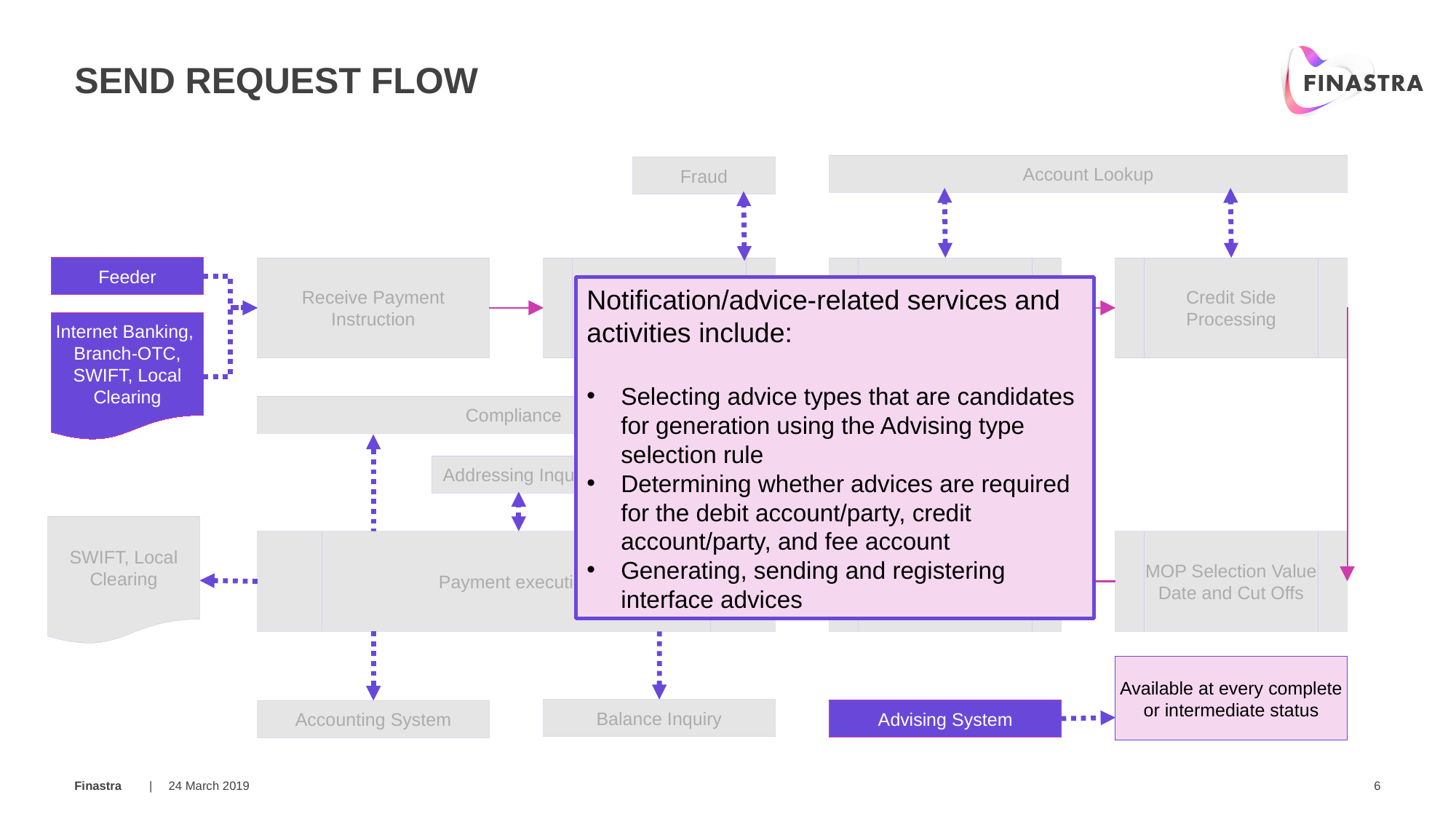

# SEND REQUEST flow
Account Lookup
Fraud
Feeder
Receive Payment Instruction
Payment Initiation
Debit Side Processing
Credit Side Processing
Notification/advice-related services and activities include:

Selecting advice types that are candidates for generation using the Advising type selection rule
Determining whether advices are required for the debit account/party, credit account/party, and fee account
Generating, sending and registering interface advices
Internet Banking,  Branch-OTC, SWIFT, Local Clearing
Compliance
Addressing Inquiry
FX Engine
SWIFT, Local Clearing
Payment execution
Fees Processing
MOP Selection Value Date and Cut Offs
Available at every complete or intermediate status
Balance Inquiry
Advising System
Accounting System
24 March 2019
6